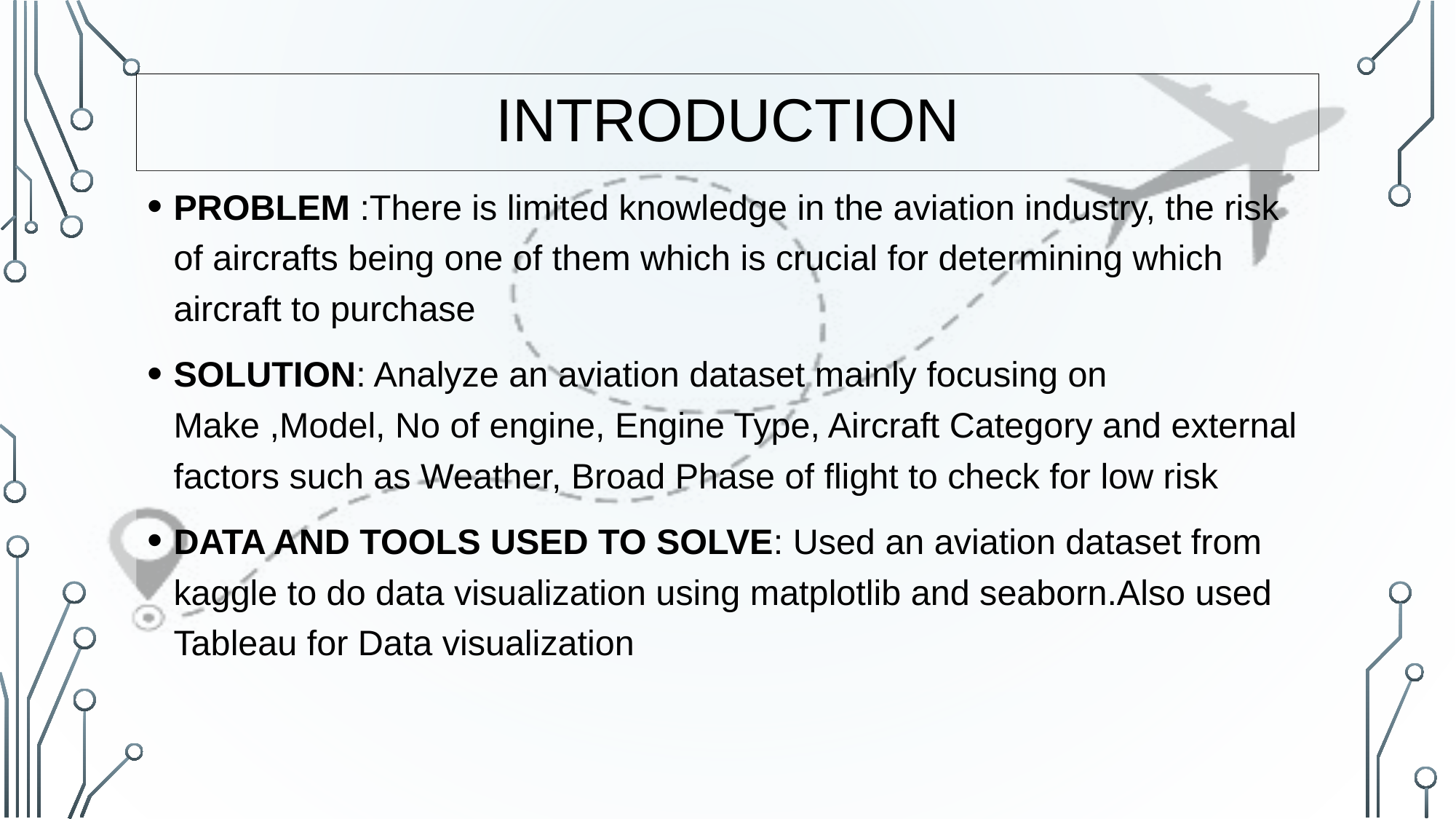

# INTRODUCTION
PROBLEM :There is limited knowledge in the aviation industry, the risk of aircrafts being one of them which is crucial for determining which aircraft to purchase
SOLUTION: Analyze an aviation dataset mainly focusing on Make ,Model, No of engine, Engine Type, Aircraft Category and external factors such as Weather, Broad Phase of flight to check for low risk
DATA AND TOOLS USED TO SOLVE: Used an aviation dataset from kaggle to do data visualization using matplotlib and seaborn.Also used Tableau for Data visualization